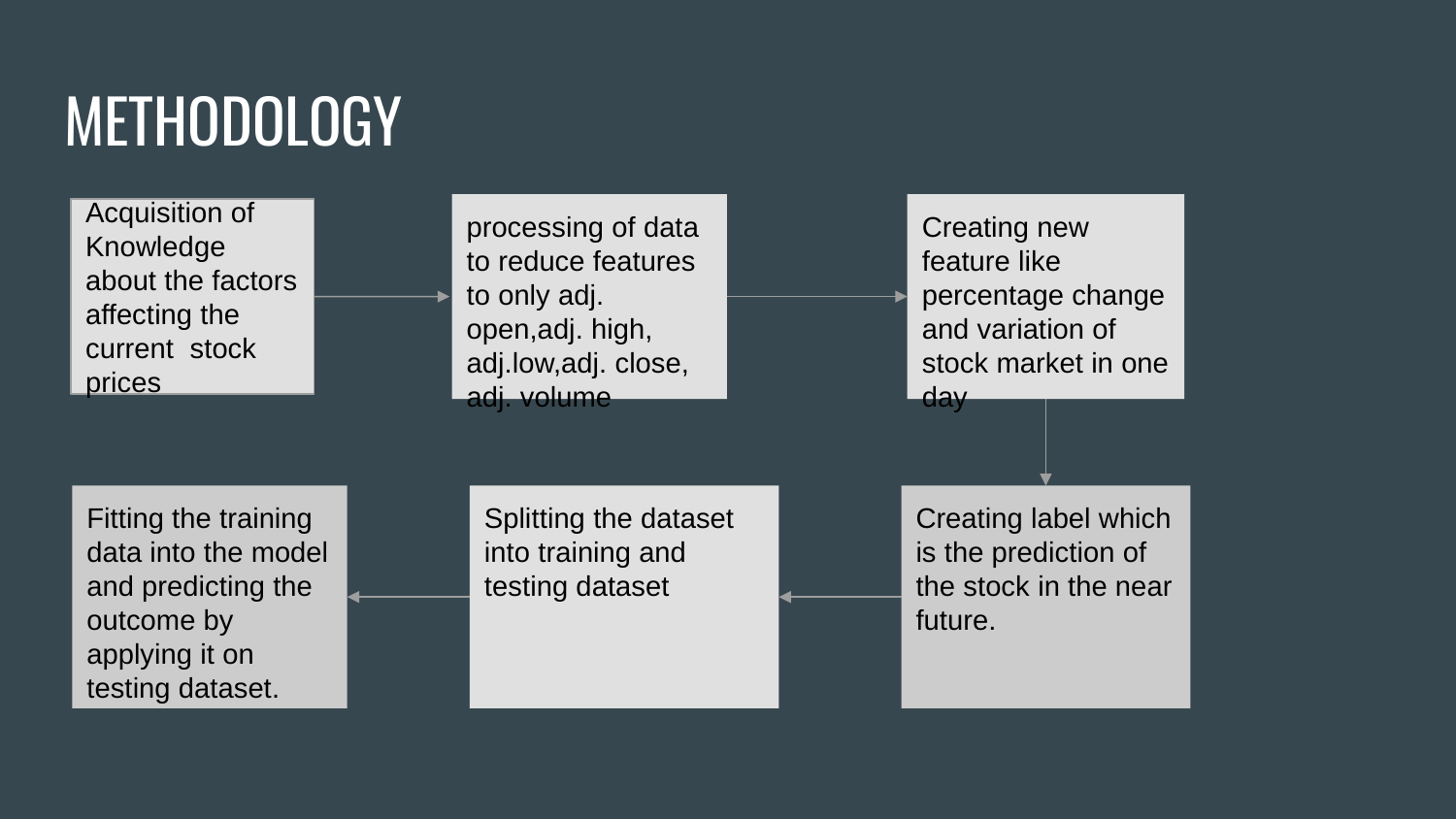

# METHODOLOGY
processing of data to reduce features to only adj. open,adj. high, adj.low,adj. close, adj. volume
Creating new feature like percentage change and variation of stock market in one day
Acquisition of Knowledge about the factors affecting the current  stock prices
Fitting the training data into the model and predicting the outcome by applying it on testing dataset.
Splitting the dataset into training and testing dataset
Creating label which is the prediction of the stock in the near future.